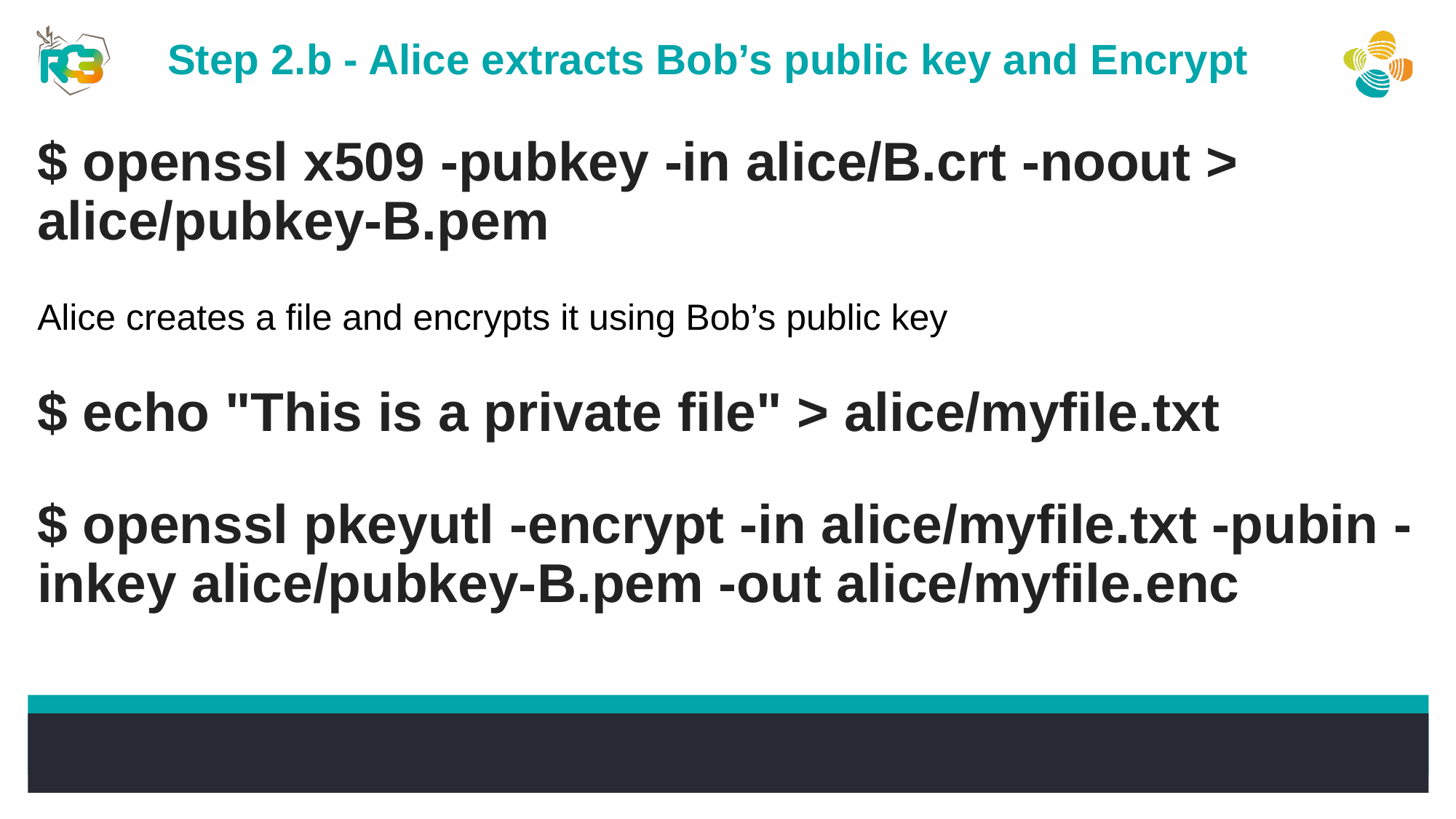

Step 2.b - Alice extracts Bob’s public key and Encrypt
$ openssl x509 -pubkey -in alice/B.crt -noout > alice/pubkey-B.pem

Alice creates a file and encrypts it using Bob’s public key

$ echo "This is a private file" > alice/myfile.txt

$ openssl pkeyutl -encrypt -in alice/myfile.txt -pubin -inkey alice/pubkey-B.pem -out alice/myfile.enc